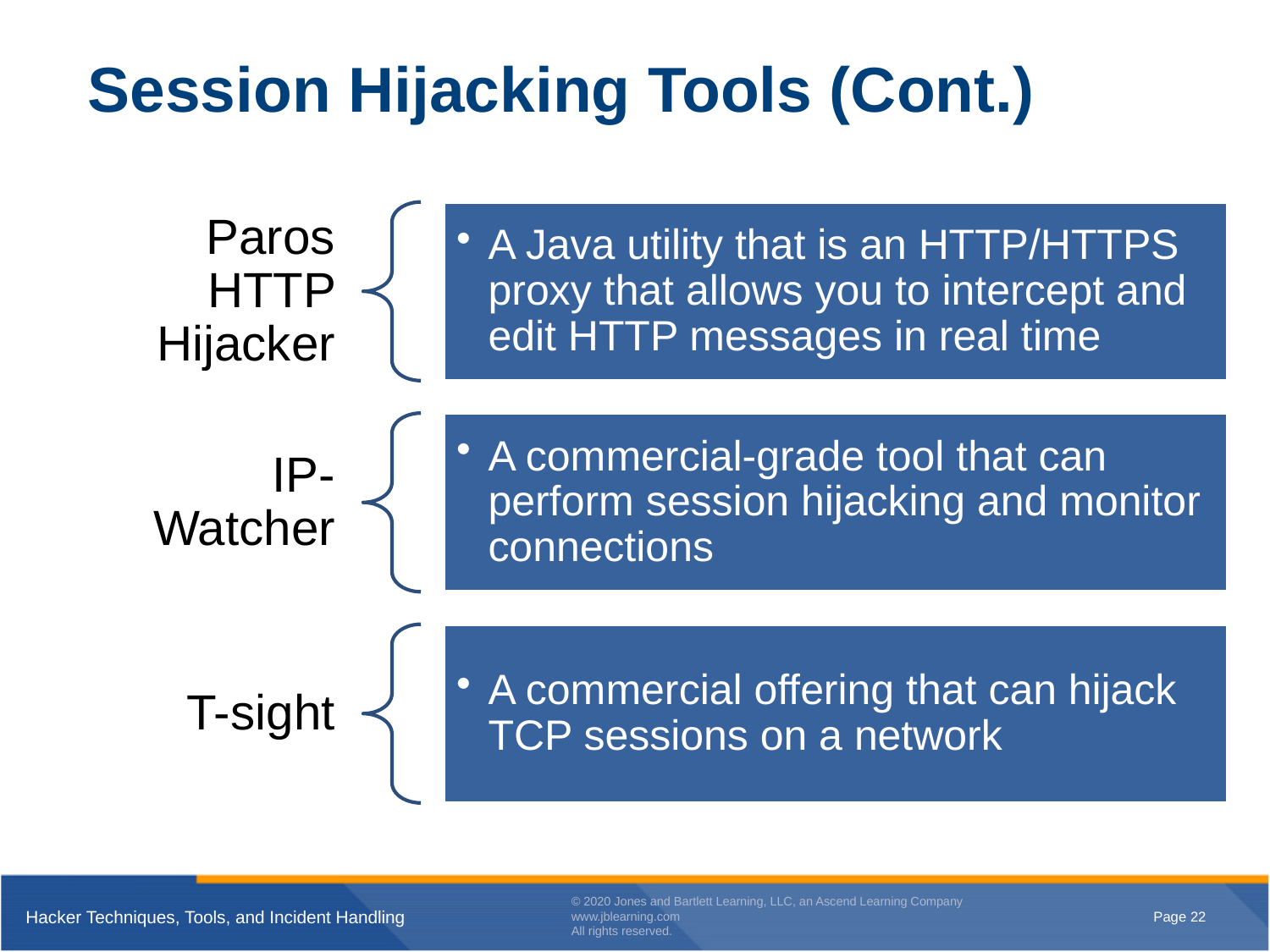

# Session Hijacking Tools (Cont.)
Paros HTTP Hijacker
A Java utility that is an HTTP/HTTPS proxy that allows you to intercept and edit HTTP messages in real time
IP-Watcher
A commercial-grade tool that can perform session hijacking and monitor connections
T-sight
A commercial offering that can hijack TCP sessions on a network